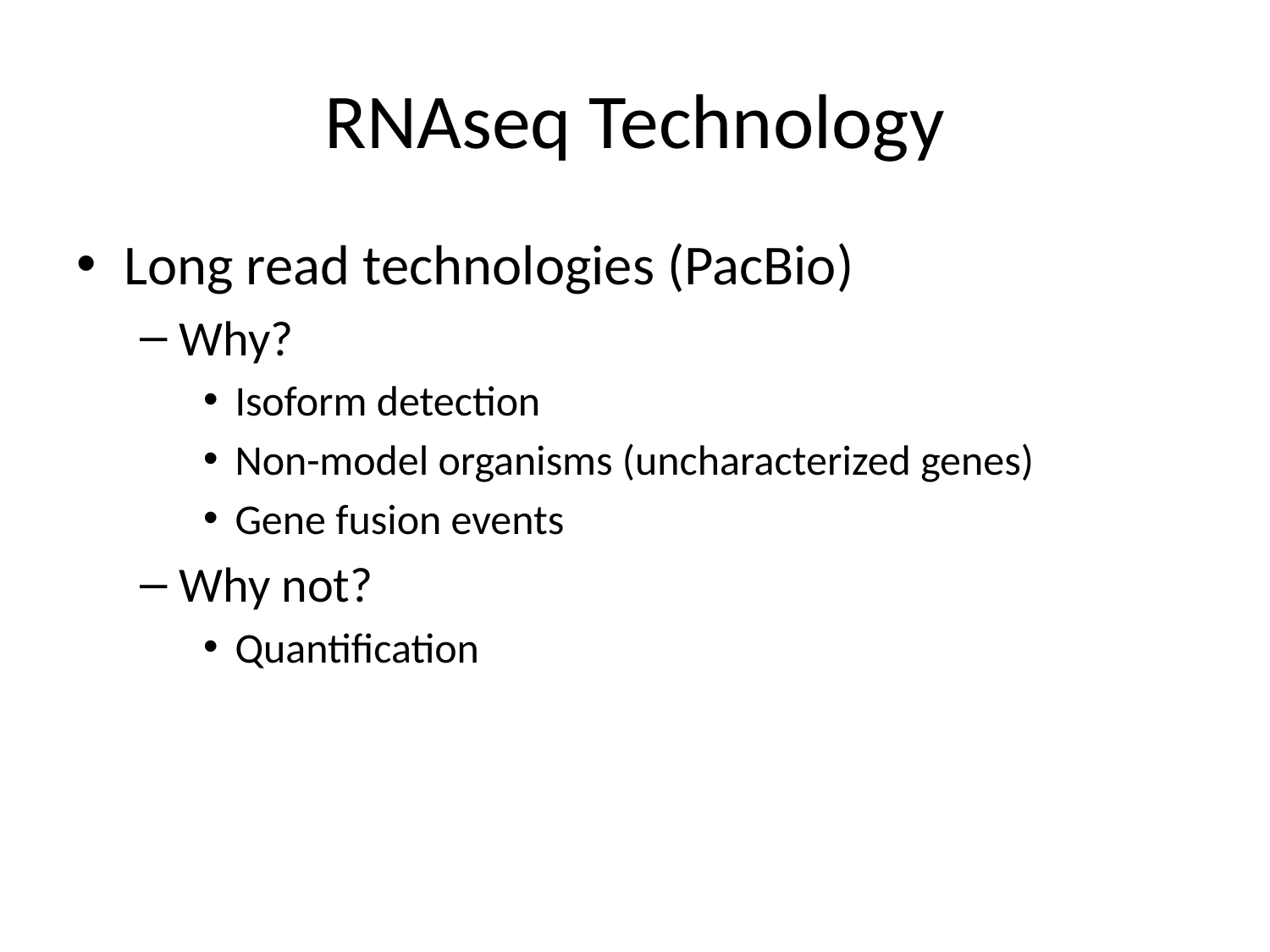

# RNAseq Technology
Long read technologies (PacBio)
Why?
Isoform detection
Non-model organisms (uncharacterized genes)
Gene fusion events
Why not?
Quantification